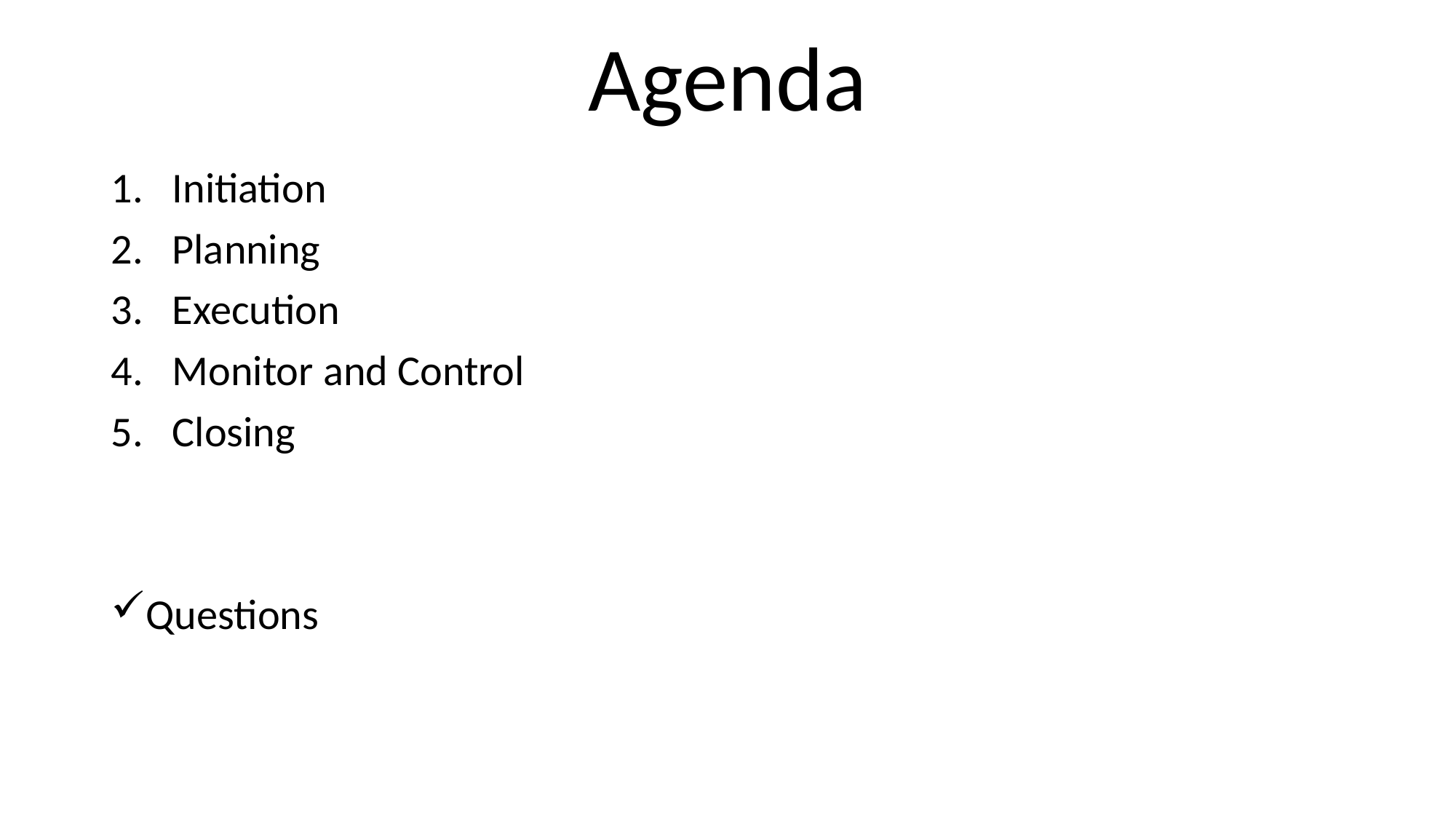

# Agenda
Initiation
Planning
Execution
Monitor and Control
Closing

Questions